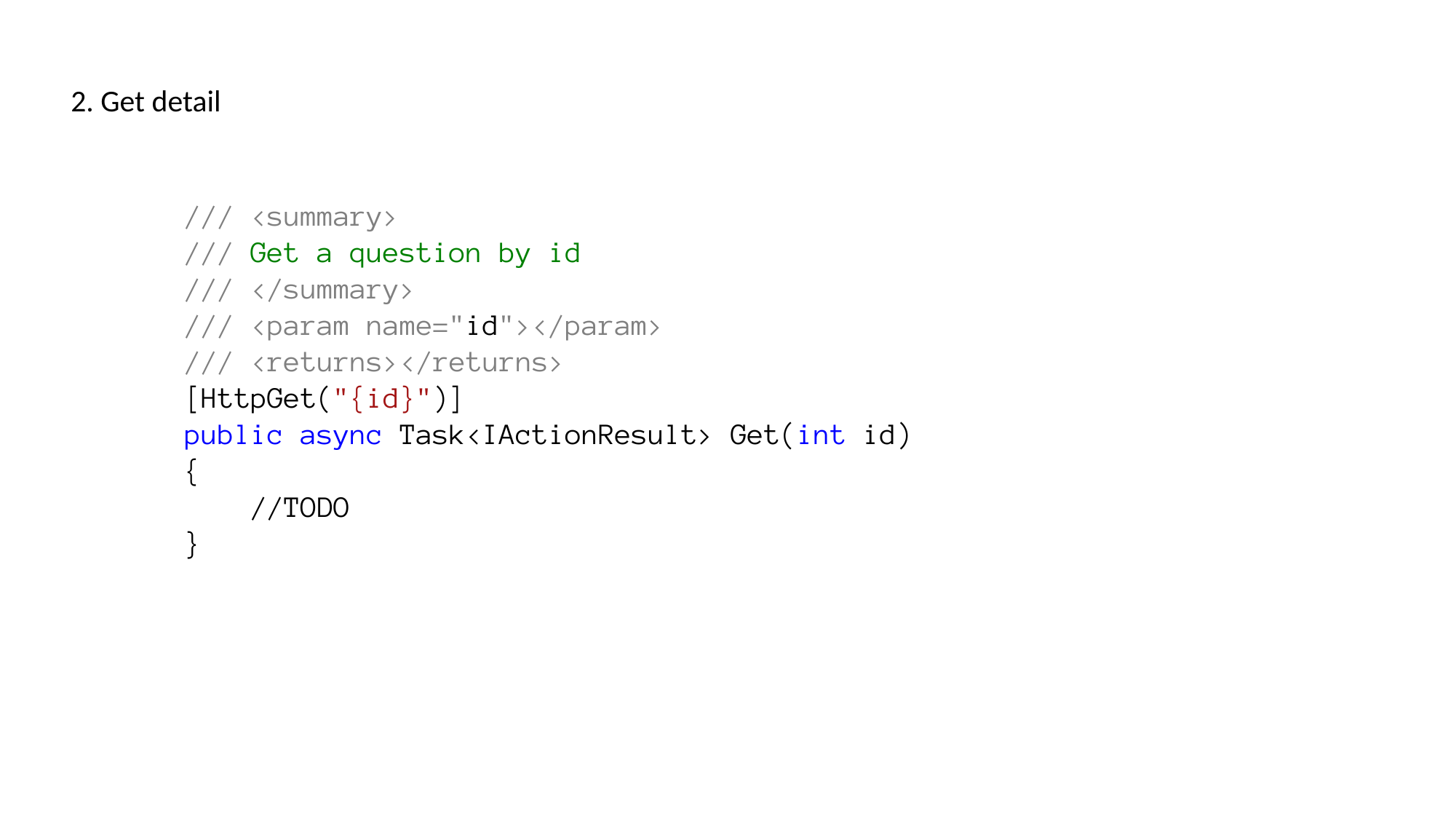

2. Get detail
/// <summary>
/// Get a question by id
/// </summary>
/// <param name="id"></param>
/// <returns></returns>
[HttpGet("{id}")]
public async Task<IActionResult> Get(int id)
{
    //TODO
}